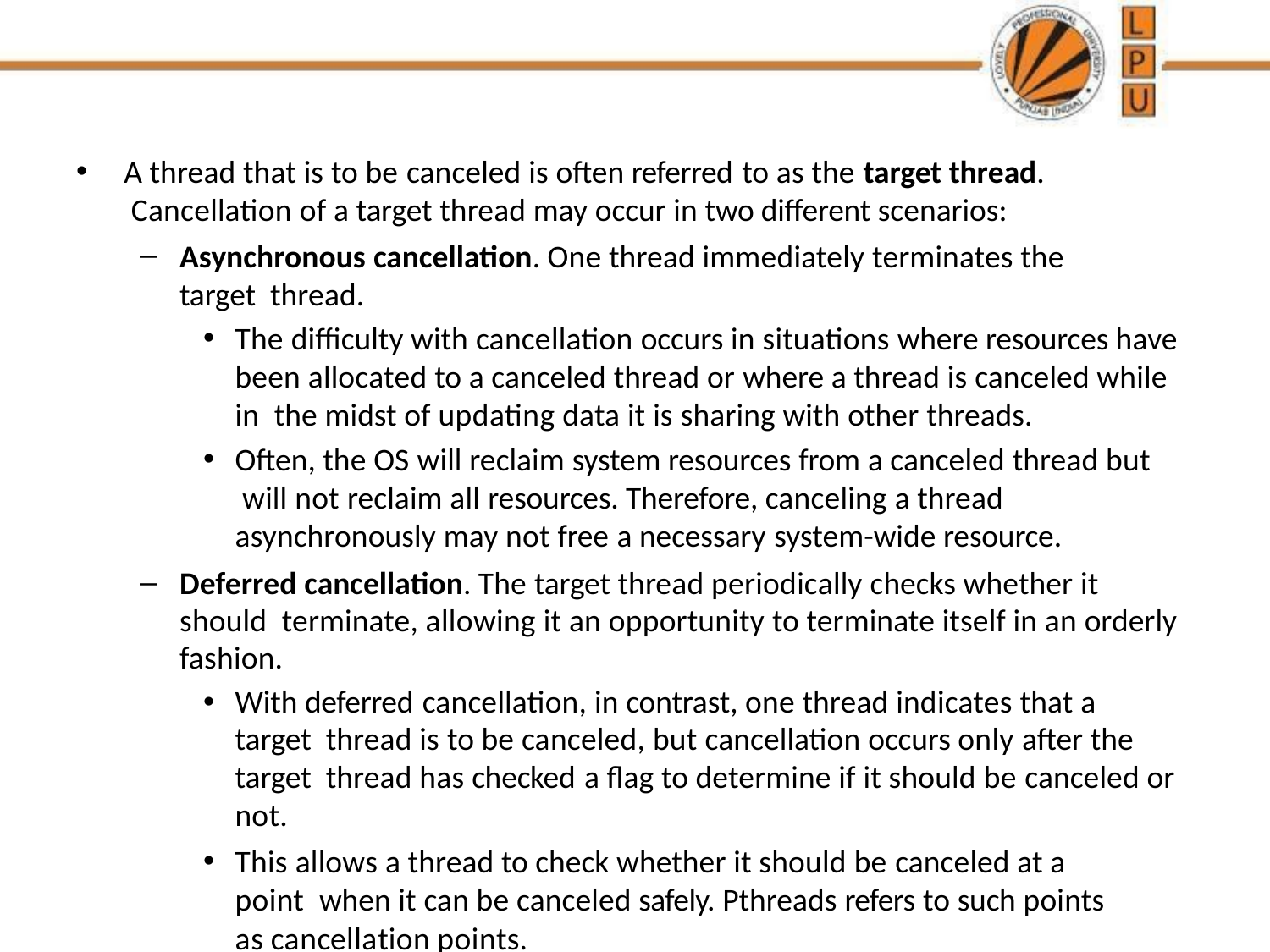

A thread that is to be canceled is often referred to as the target thread.  Cancellation of a target thread may occur in two different scenarios:
Asynchronous cancellation. One thread immediately terminates the target  thread.
The difficulty with cancellation occurs in situations where resources have  been allocated to a canceled thread or where a thread is canceled while in  the midst of updating data it is sharing with other threads.
Often, the OS will reclaim system resources from a canceled thread but  will not reclaim all resources. Therefore, canceling a thread  asynchronously may not free a necessary system-wide resource.
Deferred cancellation. The target thread periodically checks whether it should  terminate, allowing it an opportunity to terminate itself in an orderly fashion.
With deferred cancellation, in contrast, one thread indicates that a target  thread is to be canceled, but cancellation occurs only after the target  thread has checked a flag to determine if it should be canceled or not.
This allows a thread to check whether it should be canceled at a point  when it can be canceled safely. Pthreads refers to such points
as cancellation points.